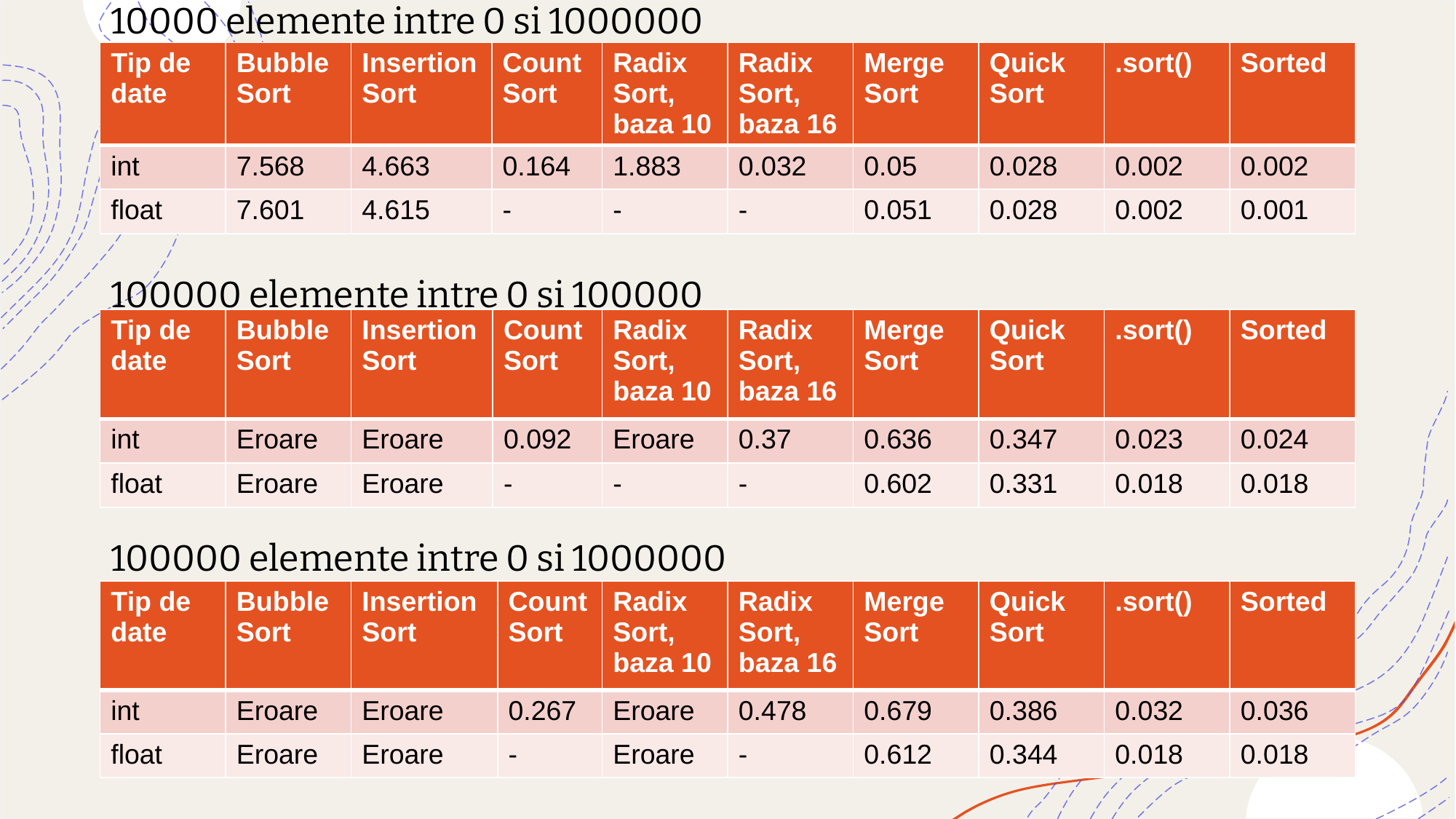

10000 elemente intre 0 si 1000000
| Tip de date | Bubble Sort | Insertion Sort | Count Sort | Radix Sort, baza 10 | Radix Sort, baza 16 | Merge Sort | Quick Sort | .sort() | Sorted |
| --- | --- | --- | --- | --- | --- | --- | --- | --- | --- |
| int | 7.568 | 4.663 | 0.164 | 1.883 | 0.032 | 0.05 | 0.028 | 0.002 | 0.002 |
| float | 7.601 | 4.615 | - | - | - | 0.051 | 0.028 | 0.002 | 0.001 |
#
100000 elemente intre 0 si 100000
| Tip de date | Bubble Sort | Insertion Sort | Count Sort | Radix Sort, baza 10 | Radix Sort, baza 16 | Merge Sort | Quick Sort | .sort() | Sorted |
| --- | --- | --- | --- | --- | --- | --- | --- | --- | --- |
| int | Eroare | Eroare | 0.092 | Eroare | 0.37 | 0.636 | 0.347 | 0.023 | 0.024 |
| float | Eroare | Eroare | - | - | - | 0.602 | 0.331 | 0.018 | 0.018 |
100000 elemente intre 0 si 1000000
| Tip de date | Bubble Sort | Insertion Sort | Count Sort | Radix Sort, baza 10 | Radix Sort, baza 16 | Merge Sort | Quick Sort | .sort() | Sorted |
| --- | --- | --- | --- | --- | --- | --- | --- | --- | --- |
| int | Eroare | Eroare | 0.267 | Eroare | 0.478 | 0.679 | 0.386 | 0.032 | 0.036 |
| float | Eroare | Eroare | - | Eroare | - | 0.612 | 0.344 | 0.018 | 0.018 |